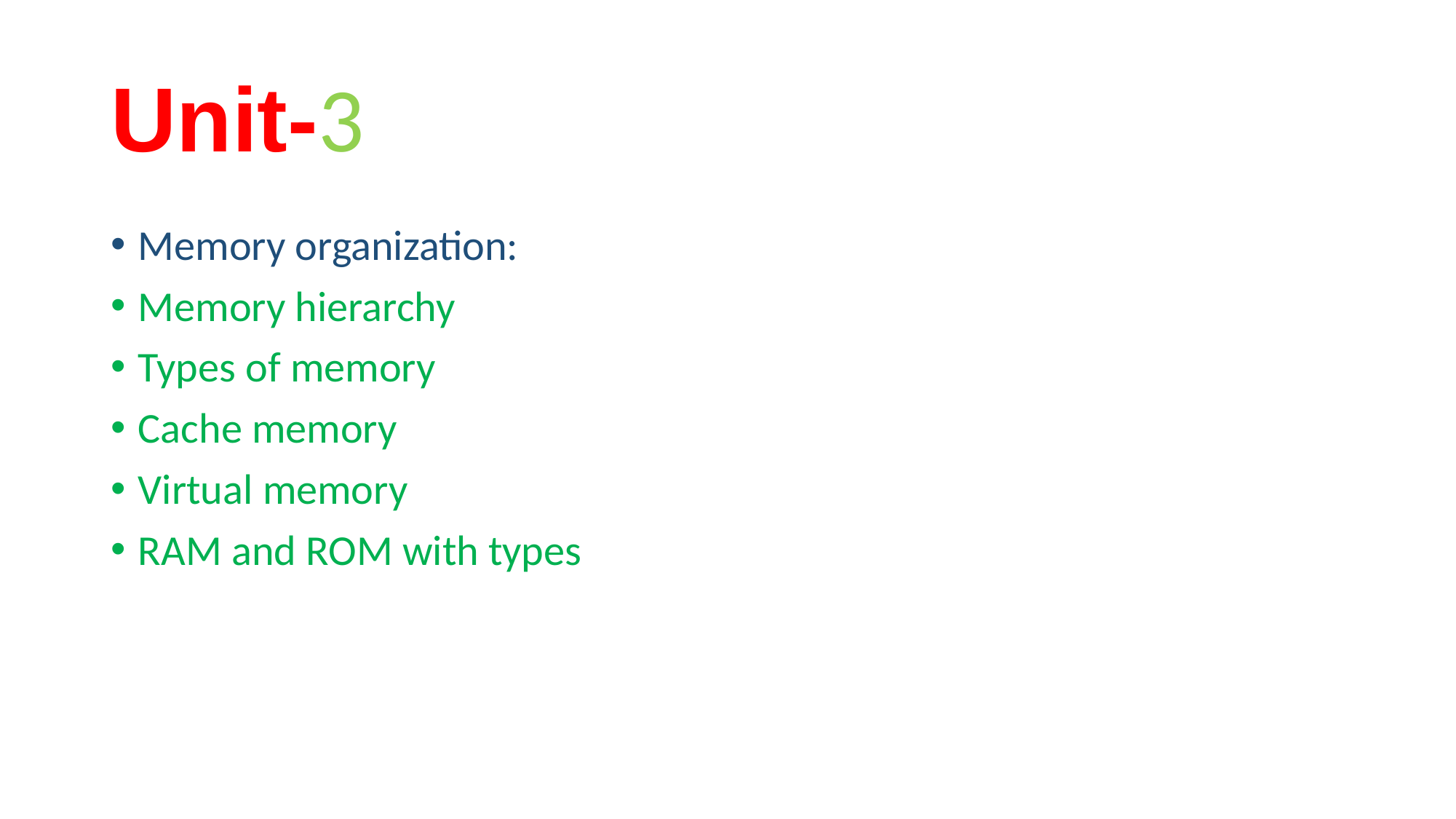

# Unit-3
Memory organization:
Memory hierarchy
Types of memory
Cache memory
Virtual memory
RAM and ROM with types